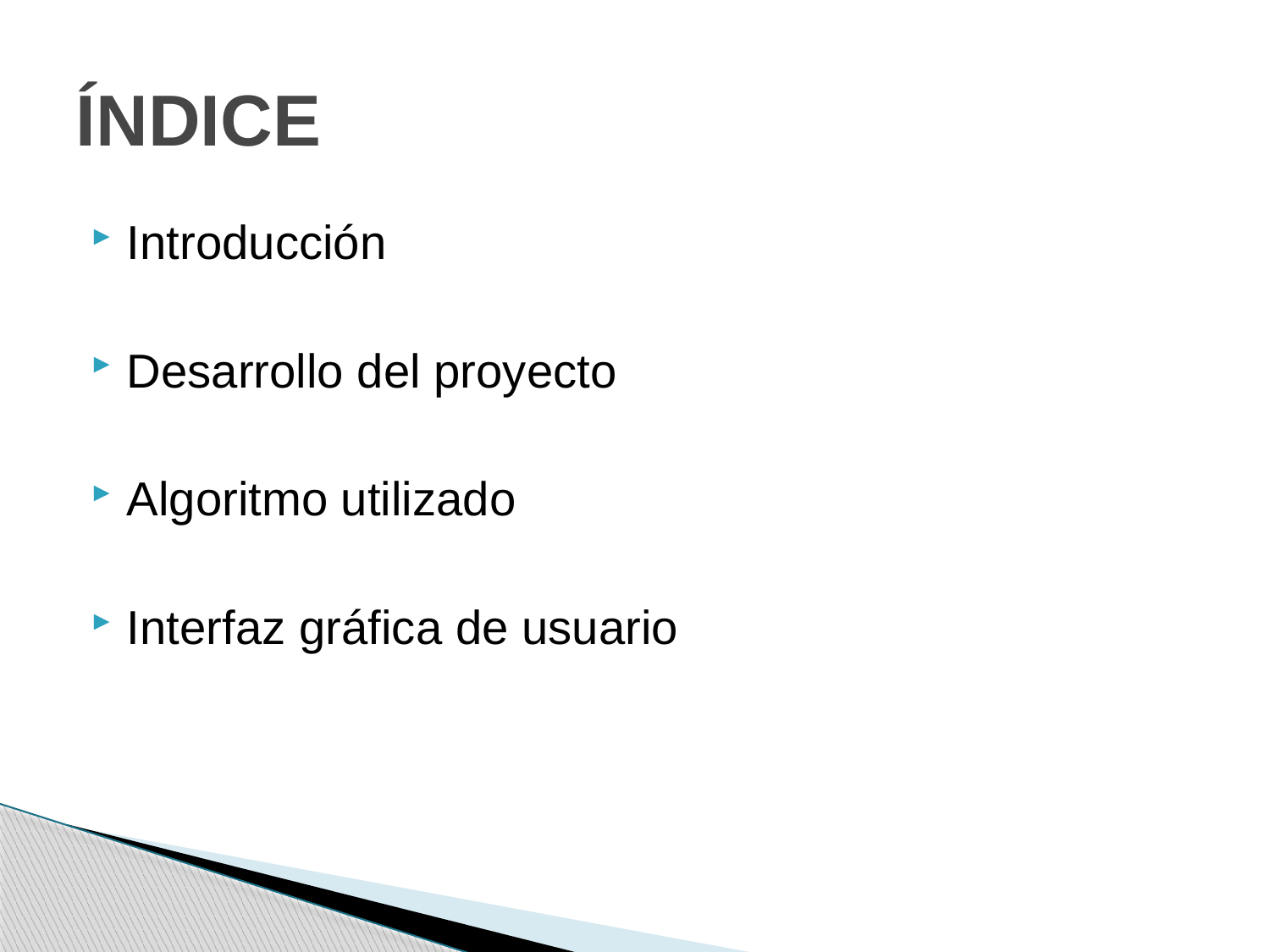

# ÍNDICE
Introducción

Desarrollo del proyecto

Algoritmo utilizado

Interfaz gráfica de usuario